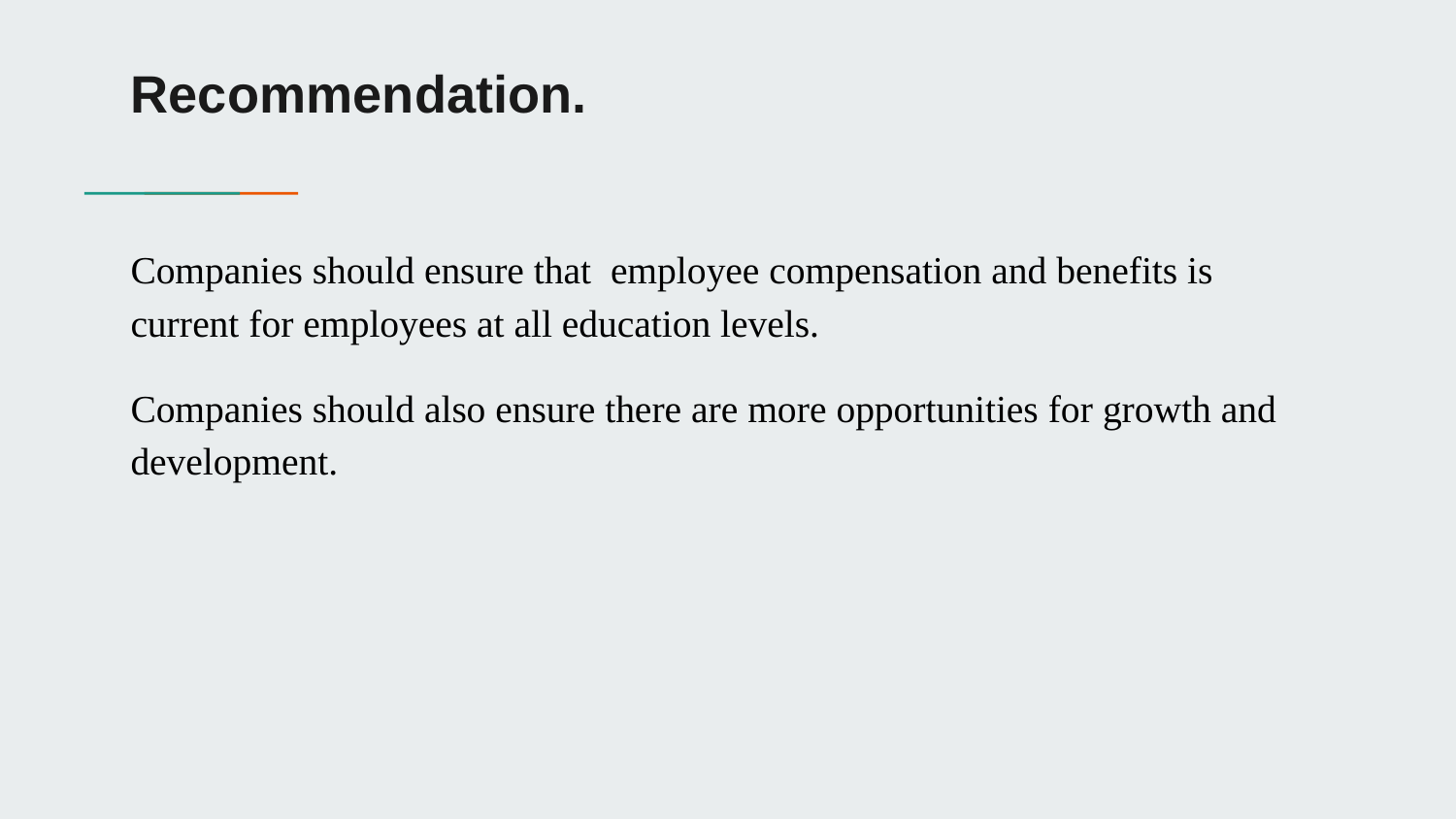

# Recommendation.
Companies should ensure that  employee compensation and benefits is current for employees at all education levels.
Companies should also ensure there are more opportunities for growth and development.